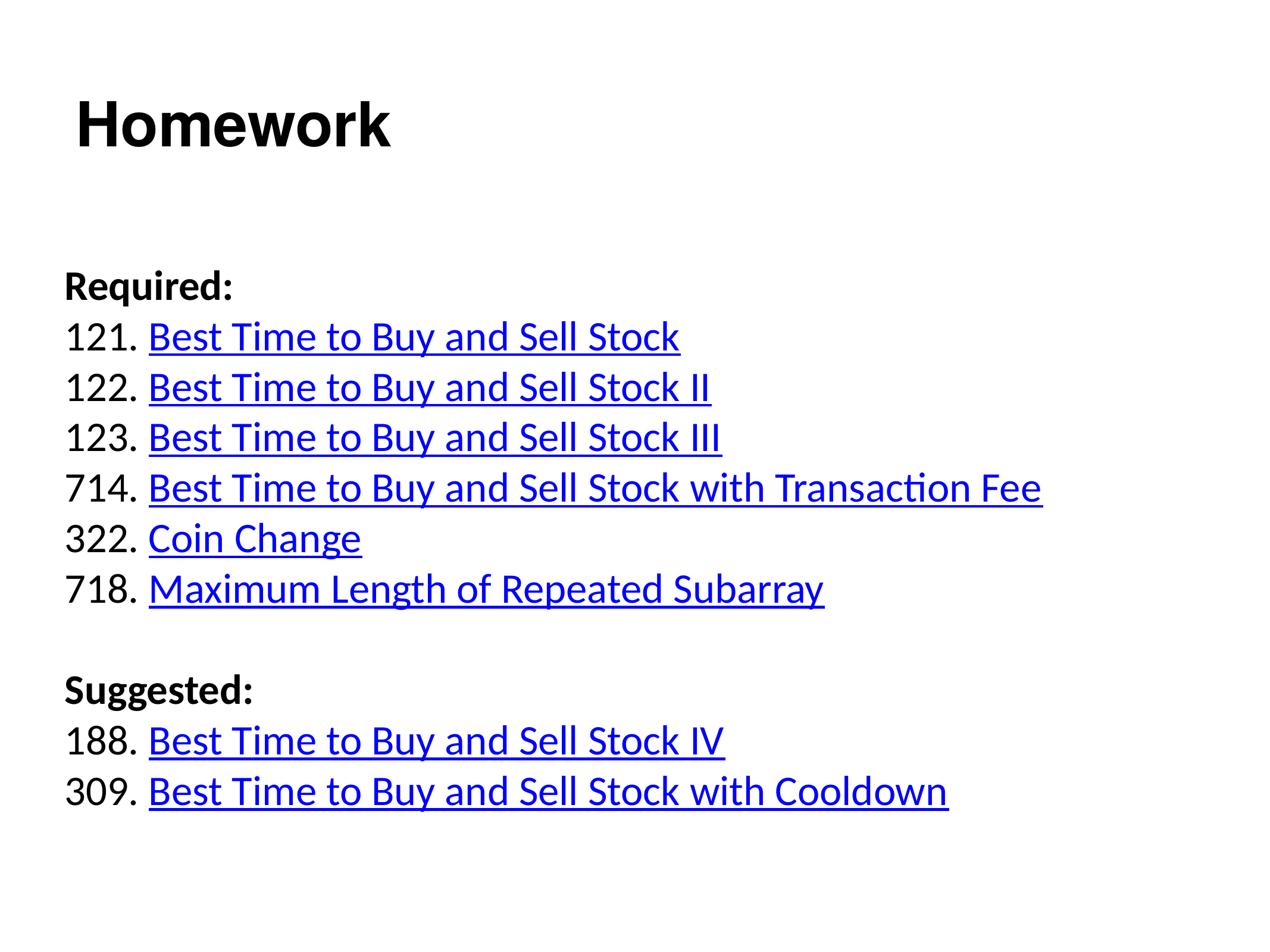

Homework
Required:
121. Best Time to Buy and Sell Stock
122. Best Time to Buy and Sell Stock II
123. Best Time to Buy and Sell Stock III
714. Best Time to Buy and Sell Stock with Transaction Fee
322. Coin Change
718. Maximum Length of Repeated Subarray

Suggested:
188. Best Time to Buy and Sell Stock IV
309. Best Time to Buy and Sell Stock with Cooldown